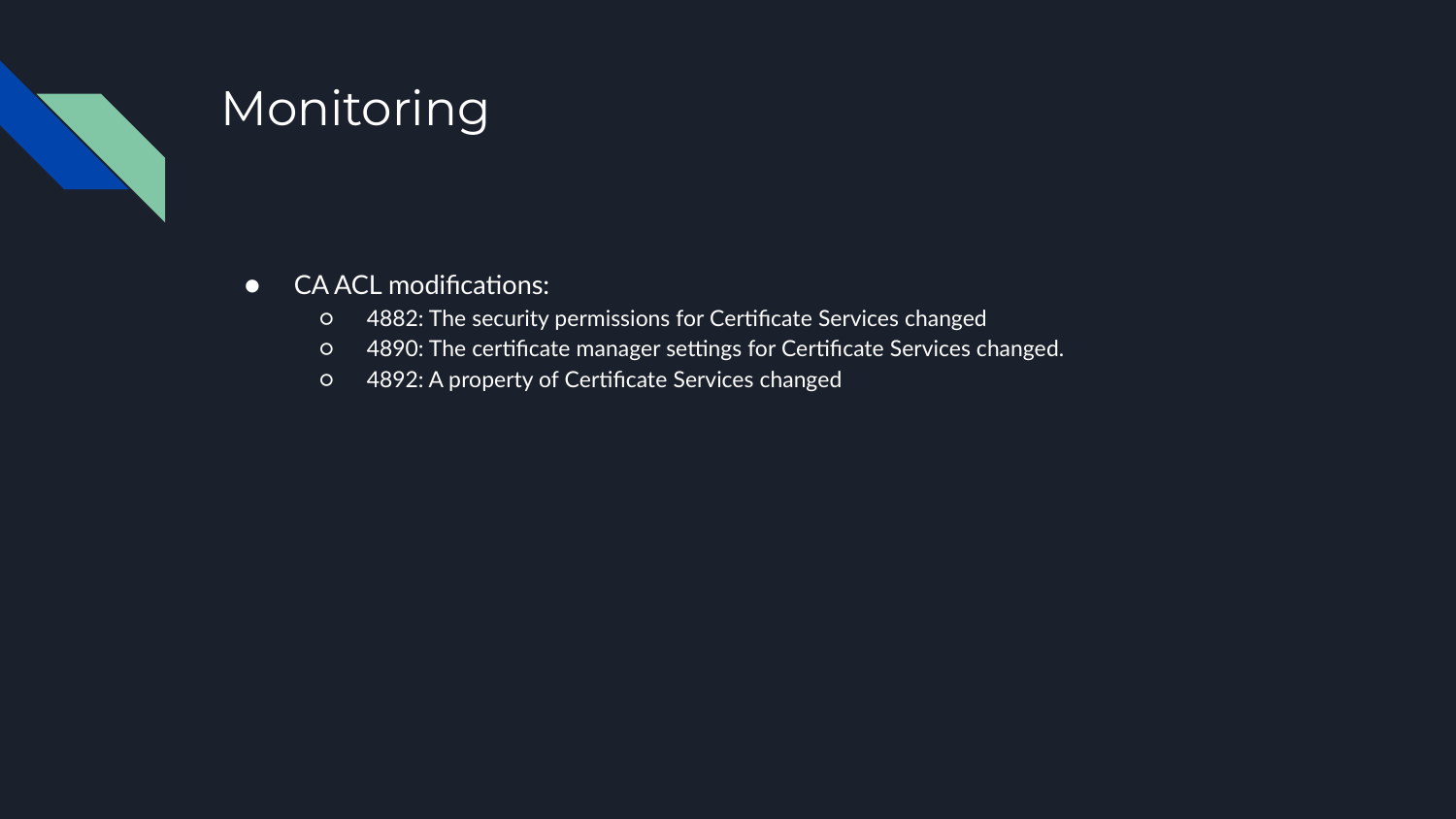

# Monitoring
CA ACL modifications:
4882: The security permissions for Certificate Services changed
4890: The certificate manager settings for Certificate Services changed.
4892: A property of Certificate Services changed